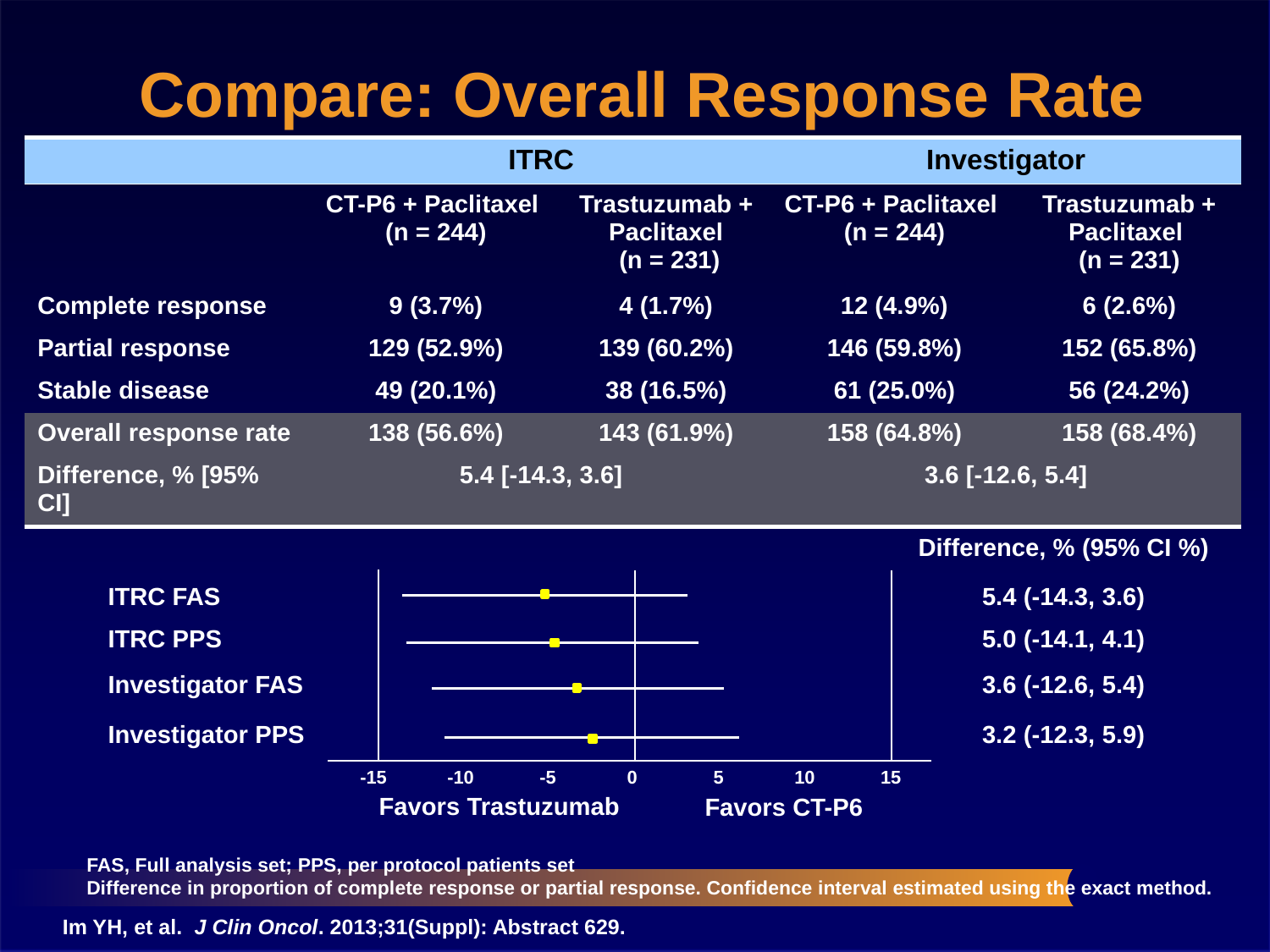

Compare: Overall Response Rate

|  | ITRC |  | Investigator |  |
| --- | --- | --- | --- | --- |
|  | CT-P6 + Paclitaxel (n = 244) | Trastuzumab + Paclitaxel (n = 231) | CT-P6 + Paclitaxel (n = 244) | Trastuzumab + Paclitaxel (n = 231) |
| Complete response | 9 (3.7%) | 4 (1.7%) | 12 (4.9%) | 6 (2.6%) |
| Partial response | 129 (52.9%) | 139 (60.2%) | 146 (59.8%) | 152 (65.8%) |
| Stable disease | 49 (20.1%) | 38 (16.5%) | 61 (25.0%) | 56 (24.2%) |
| Overall response rate | 138 (56.6%) | 143 (61.9%) | 158 (64.8%) | 158 (68.4%) |
| Difference, % [95% CI] | 5.4 [-14.3, 3.6] |  | 3.6 [-12.6, 5.4] |  |
|  |  | Difference, % (95% CI %) |
| --- | --- | --- |
| ITRC FAS |  | 5.4 (-14.3, 3.6) |
| ITRC PPS |  | 5.0 (-14.1, 4.1) |
| Investigator FAS |  | 3.6 (-12.6, 5.4) |
| Investigator PPS |  | 3.2 (-12.3, 5.9) |

-15            -10             -5              0               5              10             15
Favors Trastuzumab
Favors CT-P6
FAS, Full analysis set; PPS, per protocol patients set
Difference in proportion of complete response or partial response. Confidence interval estimated using the exact method.
Im YH, et al.  J Clin Oncol. 2013;31(Suppl): Abstract 629.